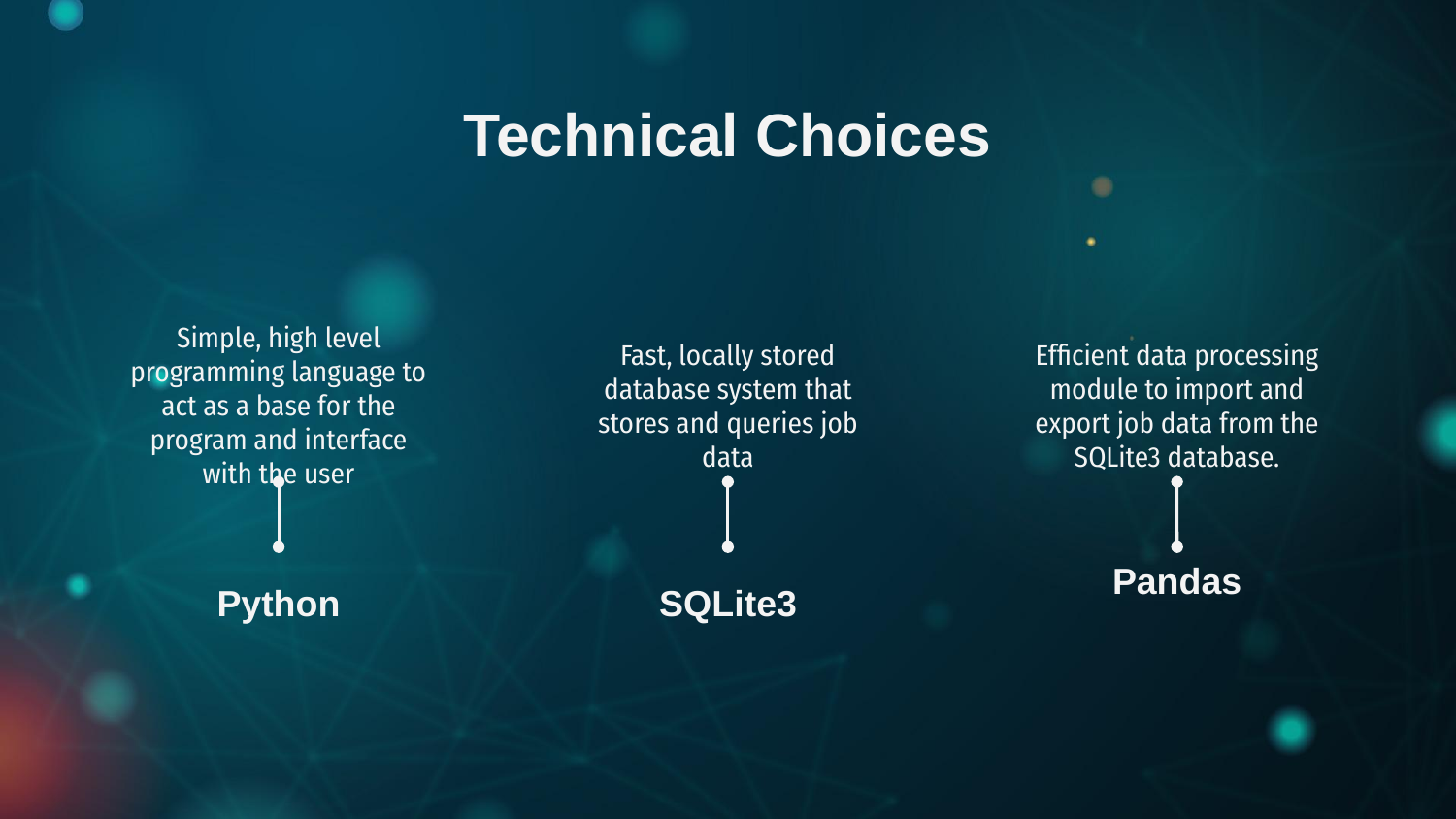

Technical Choices
Simple, high level programming language to act as a base for the program and interface with the user
Fast, locally stored database system that stores and queries job data
Efficient data processing module to import and export job data from the SQLite3 database.
# Python
SQLite3
Pandas